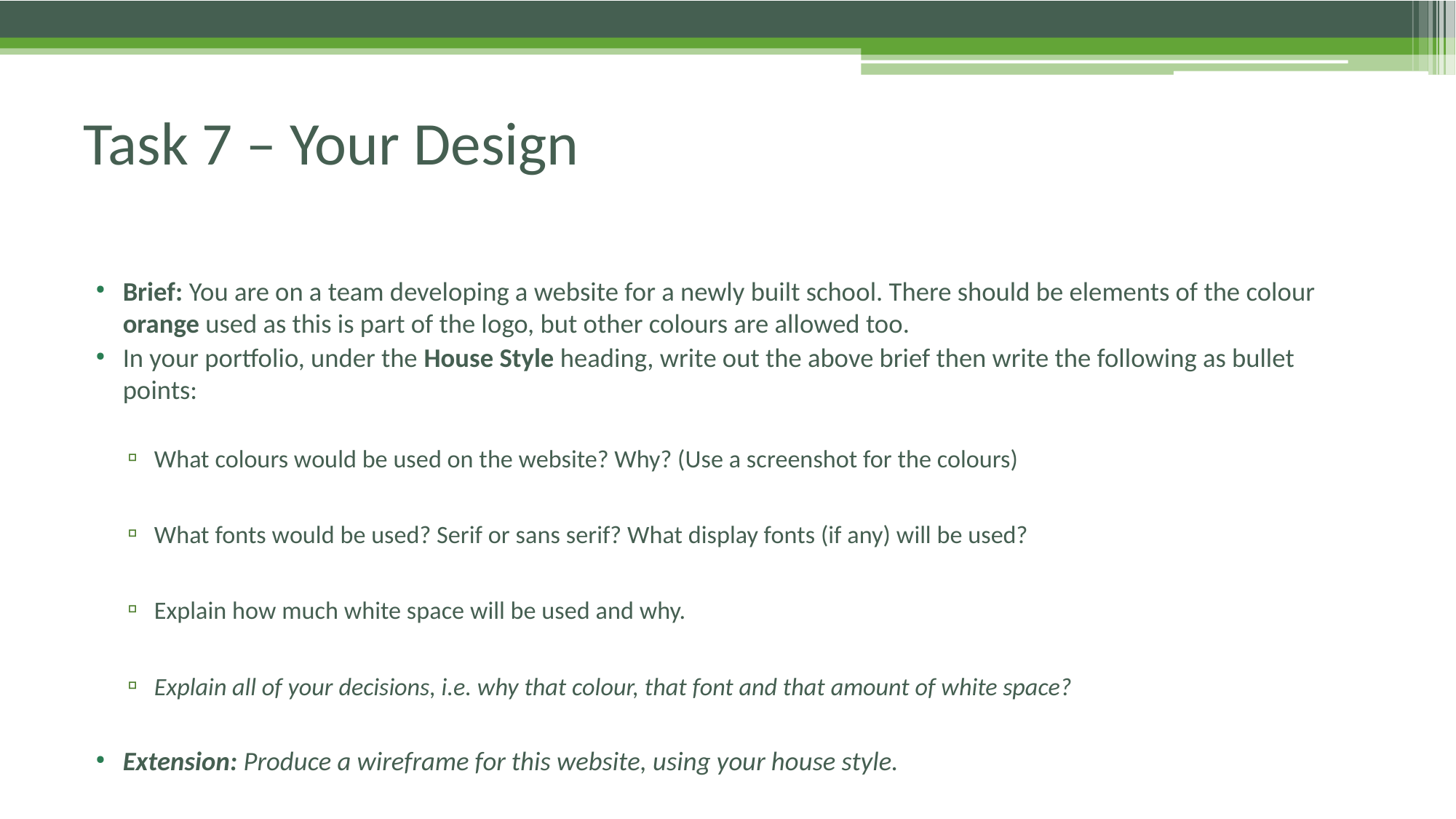

# Task 7 – Your Design
Brief: You are on a team developing a website for a newly built school. There should be elements of the colour orange used as this is part of the logo, but other colours are allowed too.
In your portfolio, under the House Style heading, write out the above brief then write the following as bullet points:

What colours would be used on the website? Why? (Use a screenshot for the colours)

What fonts would be used? Serif or sans serif? What display fonts (if any) will be used?

Explain how much white space will be used and why.

Explain all of your decisions, i.e. why that colour, that font and that amount of white space?

Extension: Produce a wireframe for this website, using your house style.